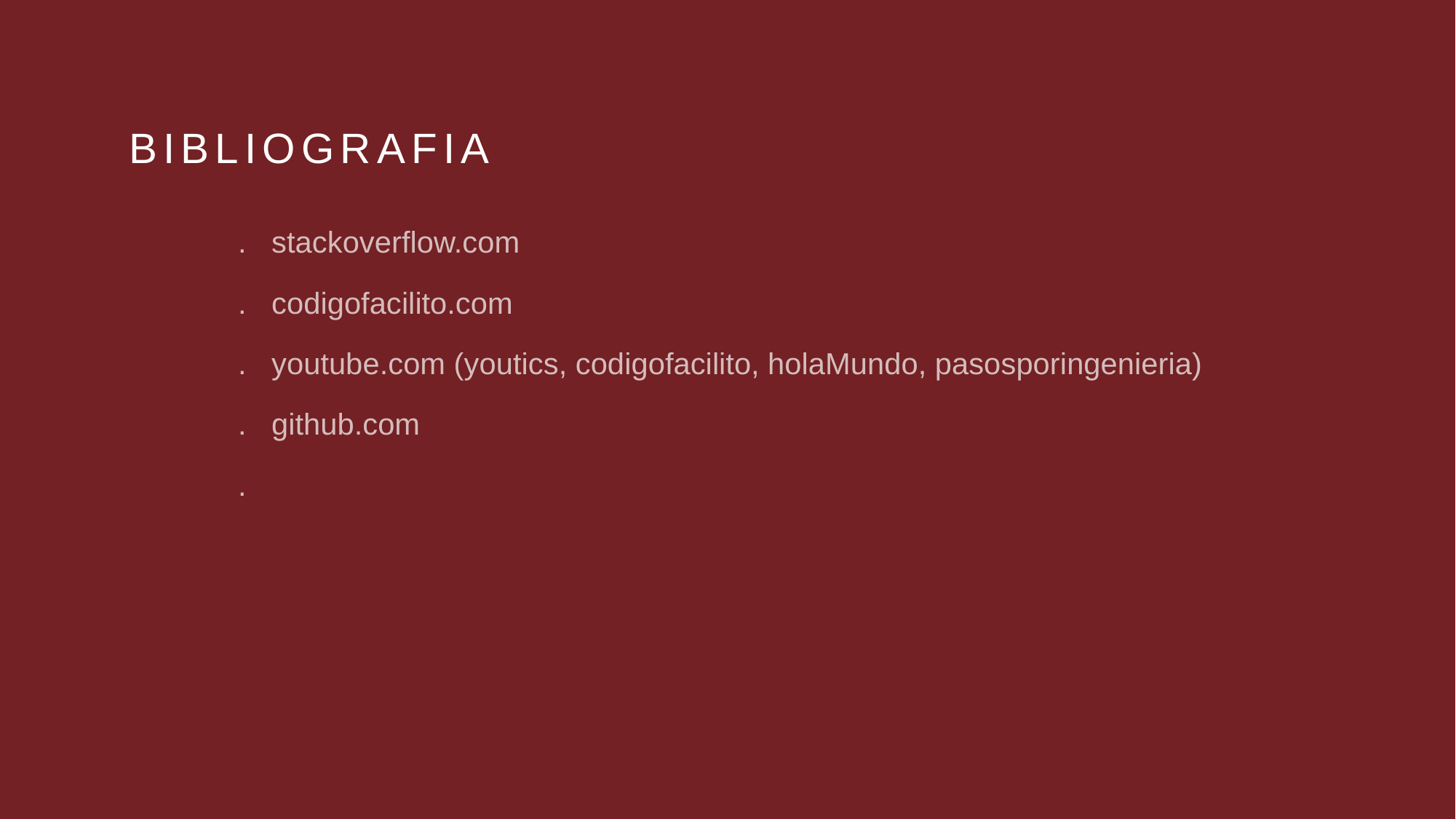

# bibliografia
	.   stackoverflow.com
	.   codigofacilito.com
	.   youtube.com (youtics, codigofacilito, holaMundo, pasosporingenieria)
	.   github.com
	.